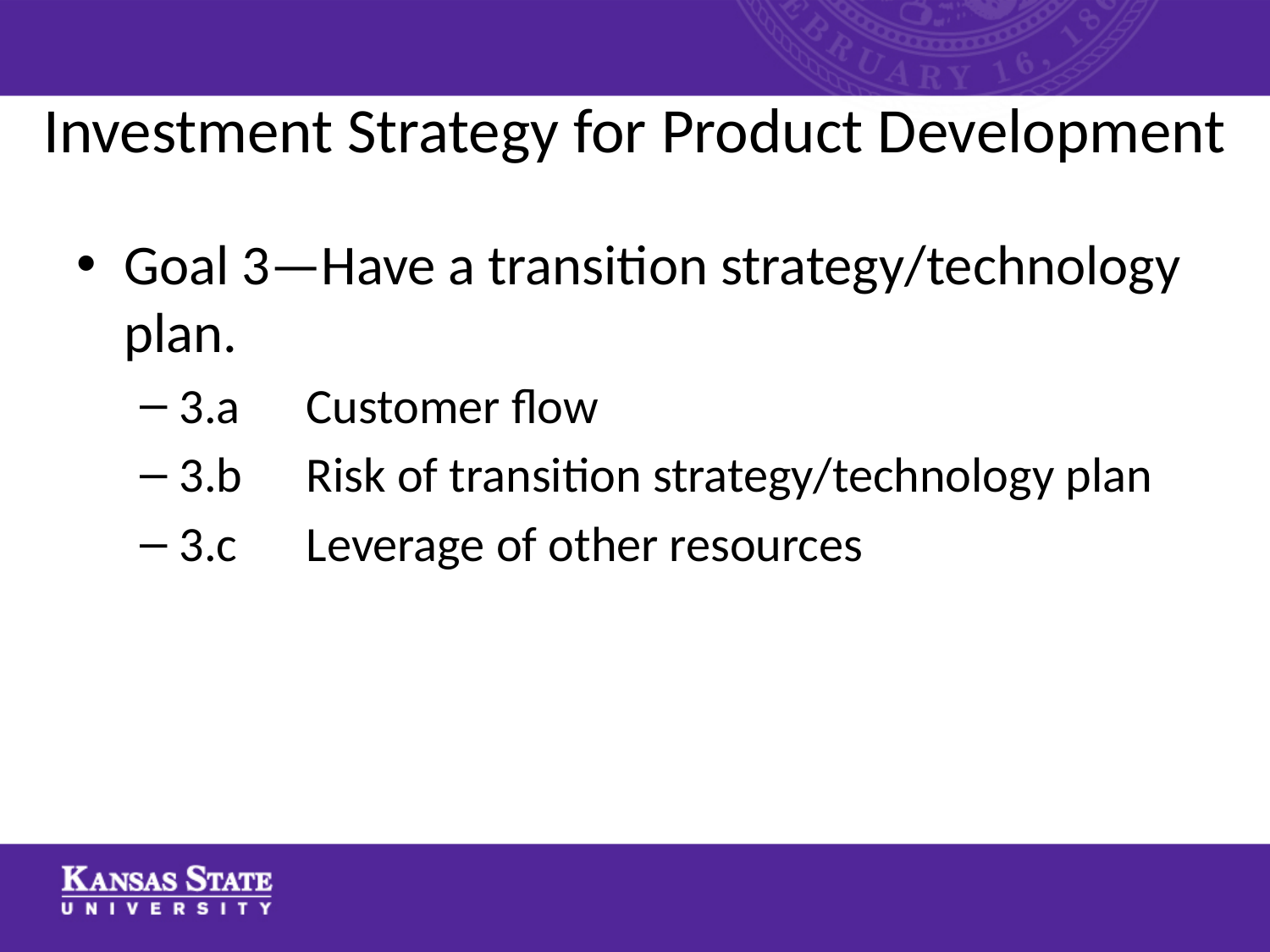

# Investment Strategy for Product Development
Goal 3—Have a transition strategy/technology plan.
3.a	Customer flow
3.b	Risk of transition strategy/technology plan
3.c	Leverage of other resources